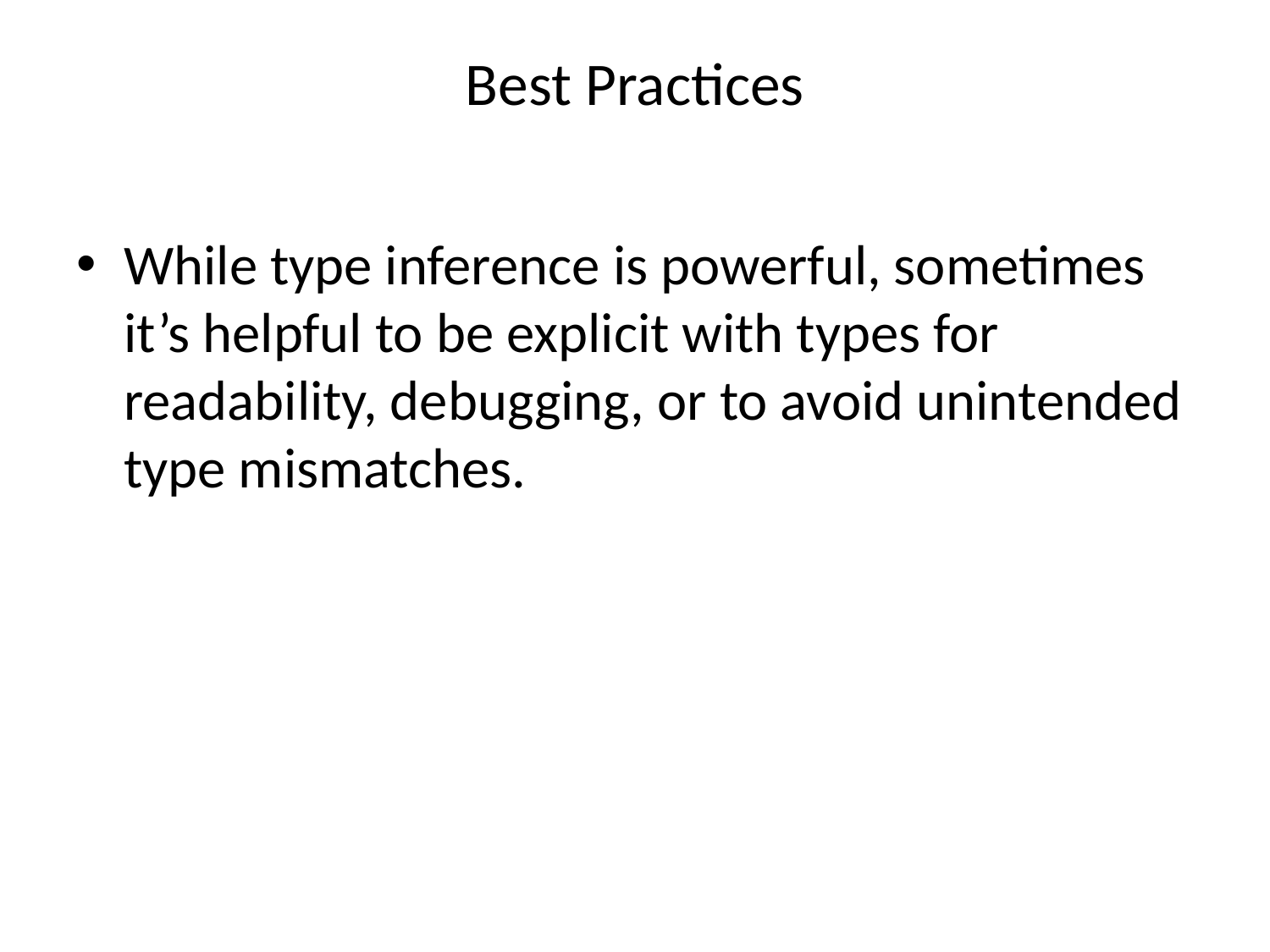

# Best Practices
While type inference is powerful, sometimes it’s helpful to be explicit with types for readability, debugging, or to avoid unintended type mismatches.